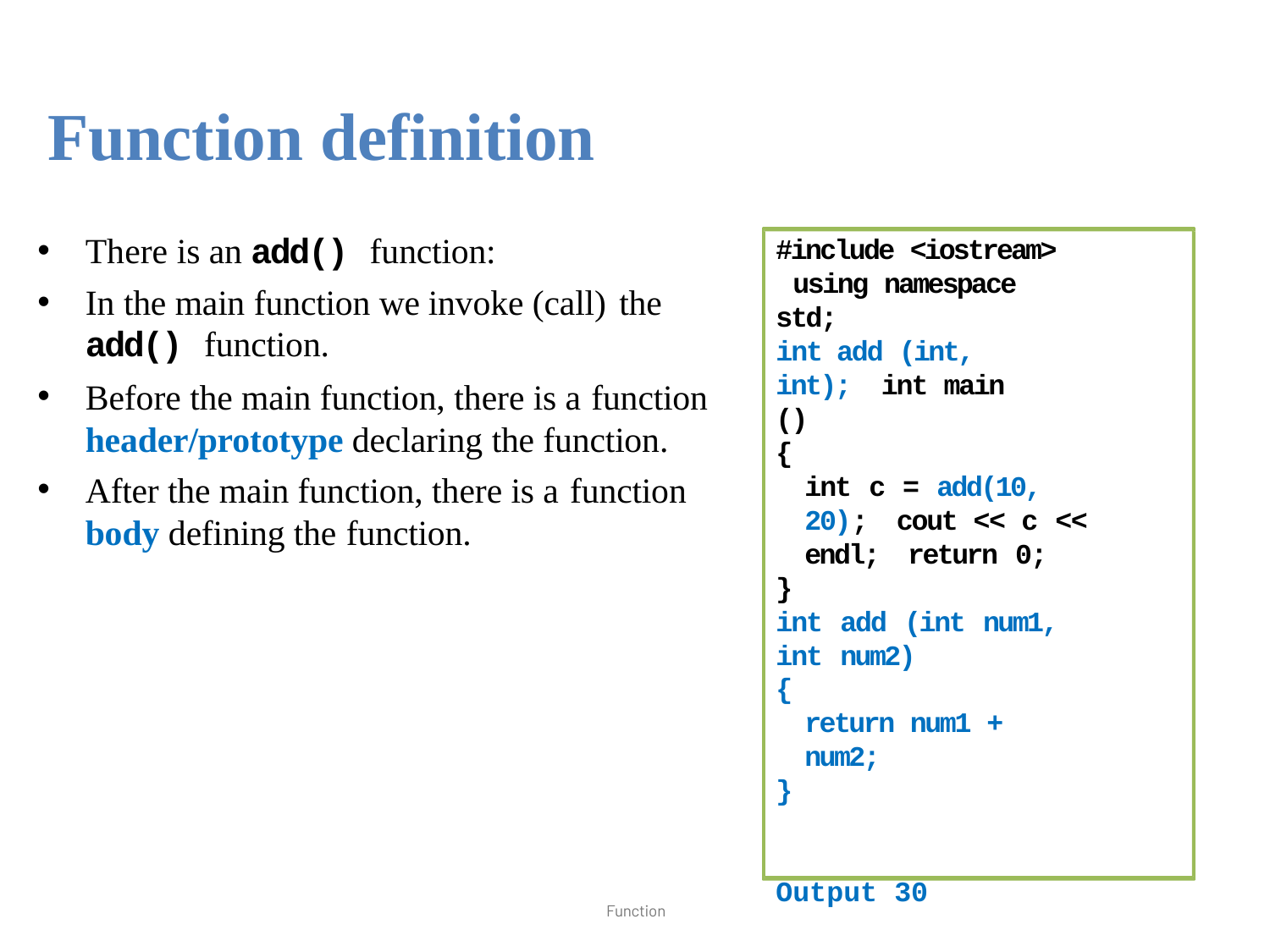

Function definition
There is an add() function:
In the main function we invoke (call) the
add() function.
Before the main function, there is a function
header/prototype declaring the function.
After the main function, there is a function
body defining the function.

#include <iostream>  using namespace std;
int add (int, int);  int main ()
{
int c = add(10, 20);  cout << c << endl;  return 0;
}
int add (int num1, int num2)
{
return num1 + num2;
}

Output 30
Function